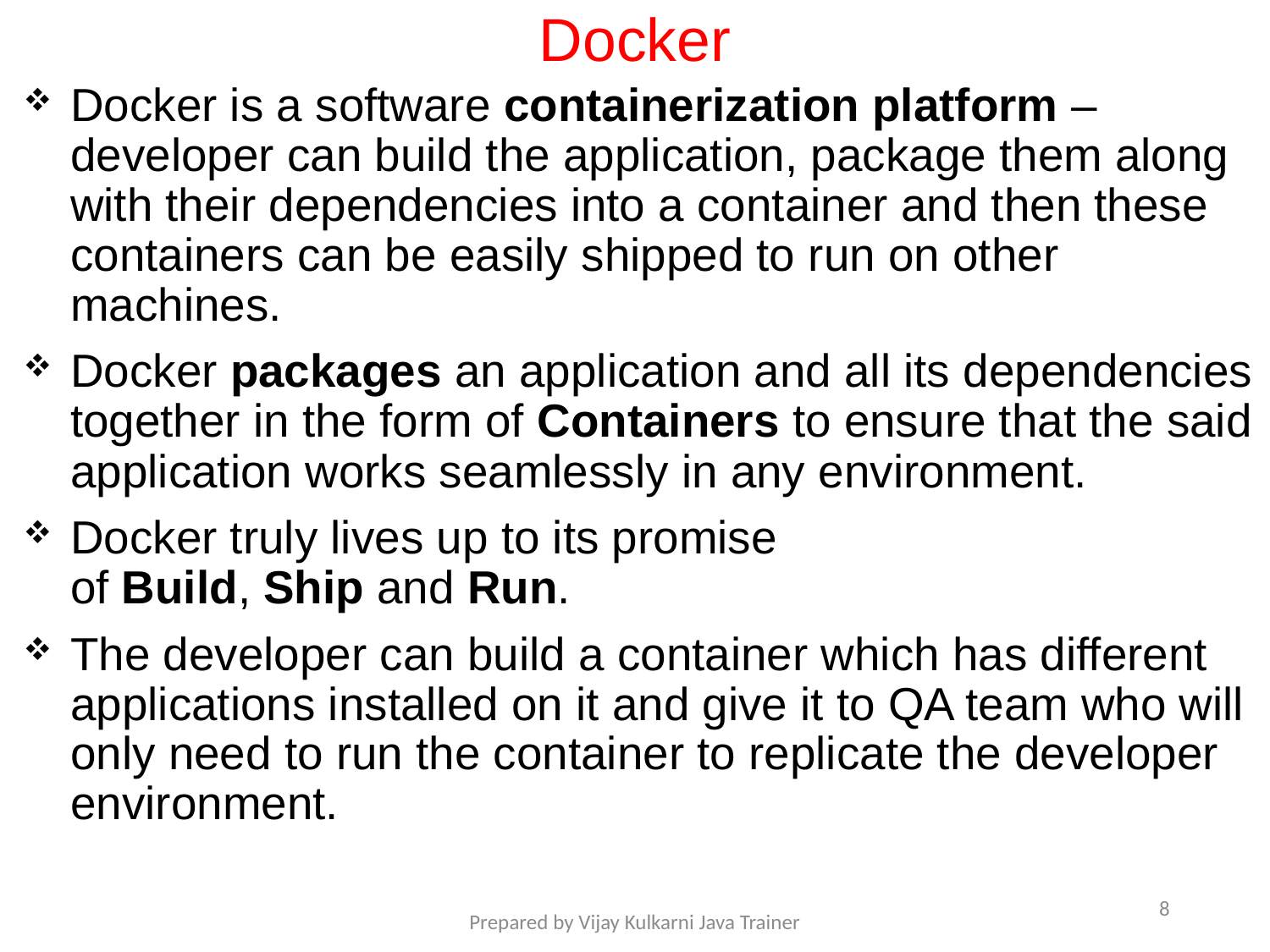

# Docker
Docker is a software containerization platform – developer can build the application, package them along with their dependencies into a container and then these containers can be easily shipped to run on other machines.
Docker packages an application and all its dependencies together in the form of Containers to ensure that the said application works seamlessly in any environment.
Docker truly lives up to its promise of Build, Ship and Run.
The developer can build a container which has different applications installed on it and give it to QA team who will only need to run the container to replicate the developer environment.
8
Prepared by Vijay Kulkarni Java Trainer